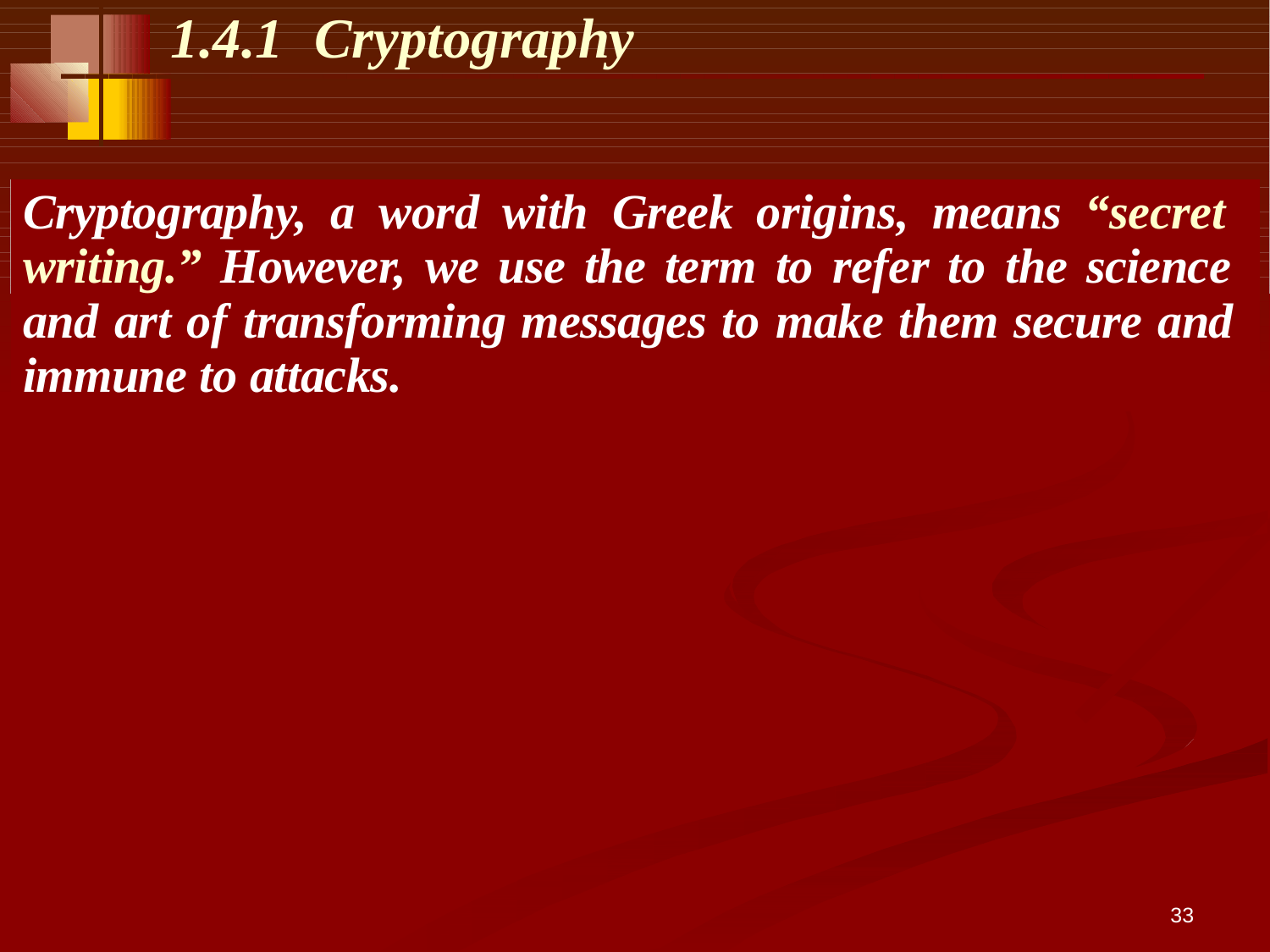

# 1.4.1	Cryptography
Cryptography, a word with Greek origins, means “secret  writing.” However, we use the term to refer to the science  and art of transforming messages to make them secure and  immune to attacks.

33